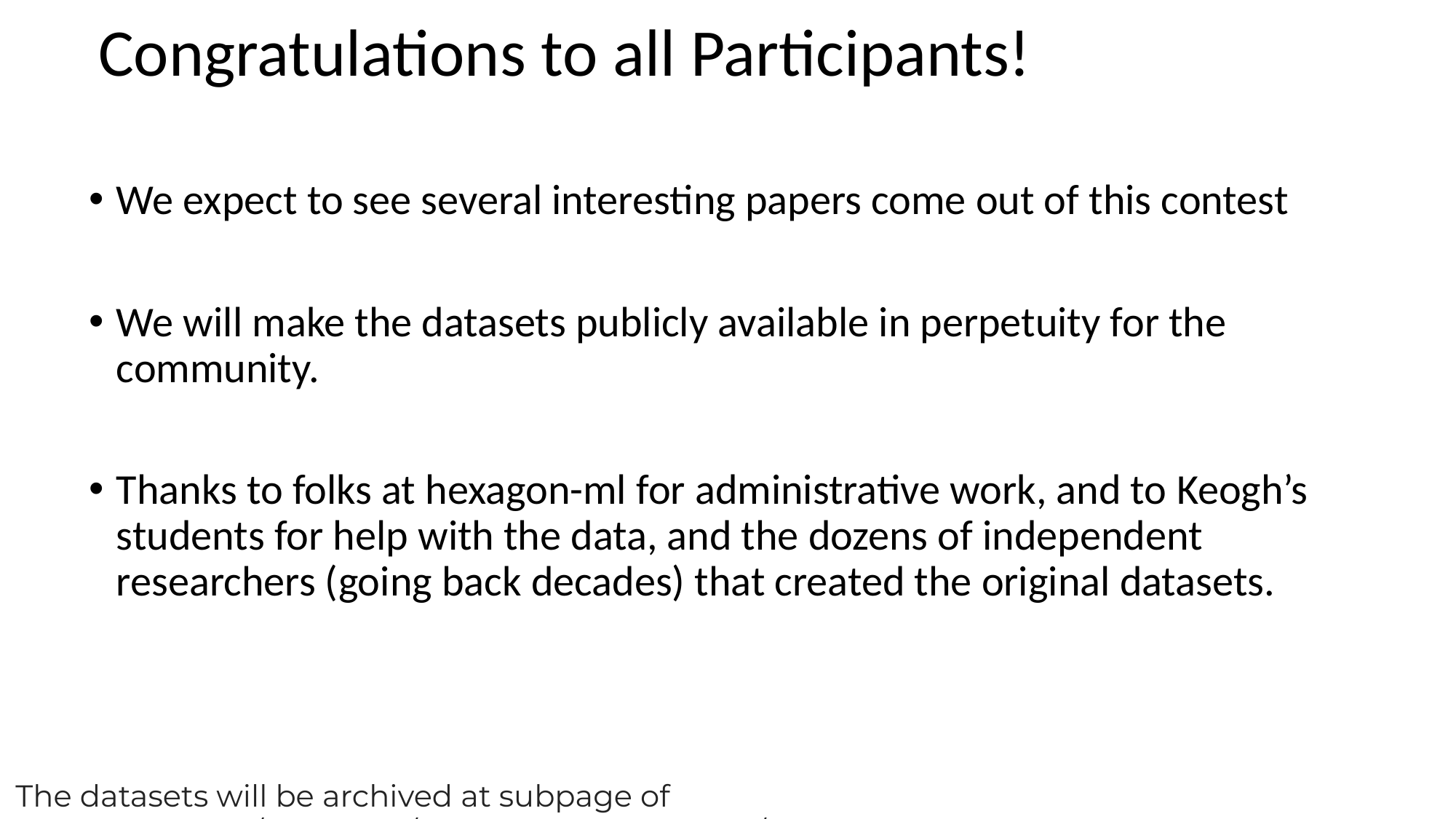

# Congratulations to all Participants!
We expect to see several interesting papers come out of this contest

We will make the datasets publicly available in perpetuity for the community.

Thanks to folks at hexagon-ml for administrative work, and to Keogh’s students for help with the data, and the dozens of independent researchers (going back decades) that created the original datasets.
The datasets will be archived at subpage of                www.cs.ucr.edu/~eamonn/time_series_data_2018/